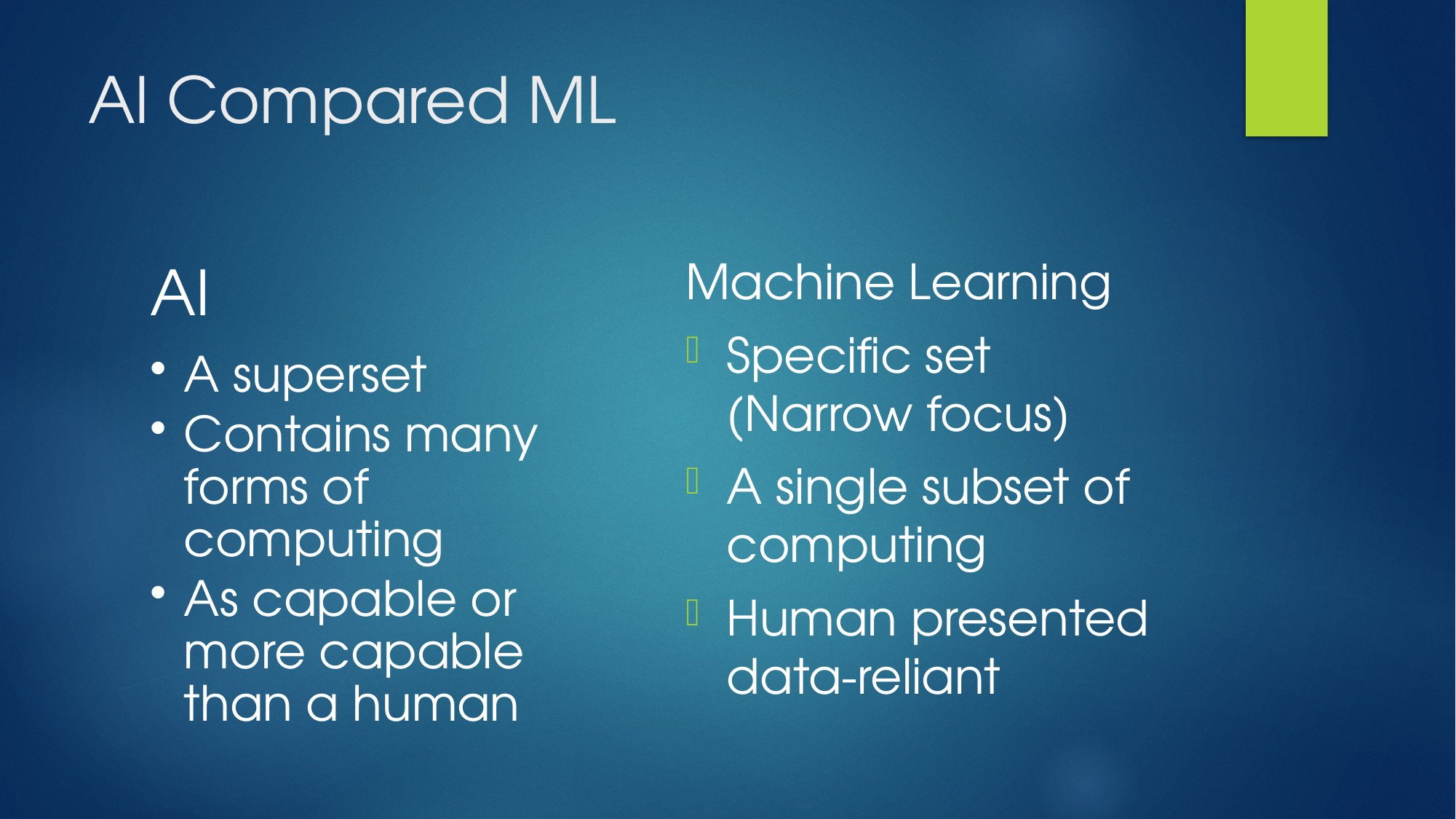

# AI Compared ML
Machine Learning
Specific set (Narrow focus)
A single subset of computing
Human presented data-reliant

AI
A superset
Contains many forms of computing
As capable or more capable than a human